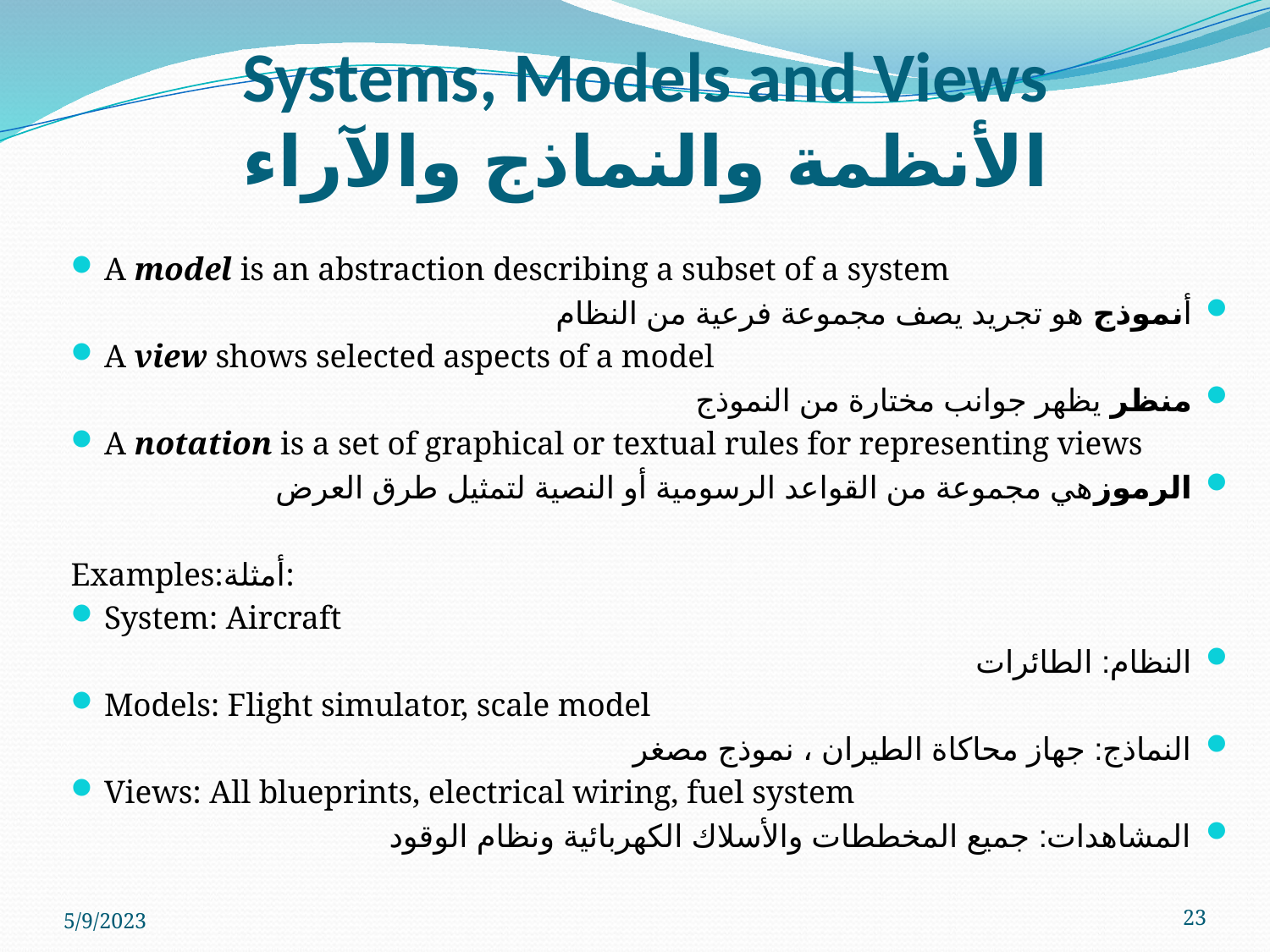

# Systems, Models and Views الأنظمة والنماذج والآراء
A model is an abstraction describing a subset of a system
أنموذج هو تجريد يصف مجموعة فرعية من النظام
A view shows selected aspects of a model
منظر يظهر جوانب مختارة من النموذج
A notation is a set of graphical or textual rules for representing views
الرموزهي مجموعة من القواعد الرسومية أو النصية لتمثيل طرق العرض

Examples:أمثلة:
System: Aircraft
النظام: الطائرات
Models: Flight simulator, scale model
النماذج: جهاز محاكاة الطيران ، نموذج مصغر
Views: All blueprints, electrical wiring, fuel system
المشاهدات: جميع المخططات والأسلاك الكهربائية ونظام الوقود
5/9/2023
23